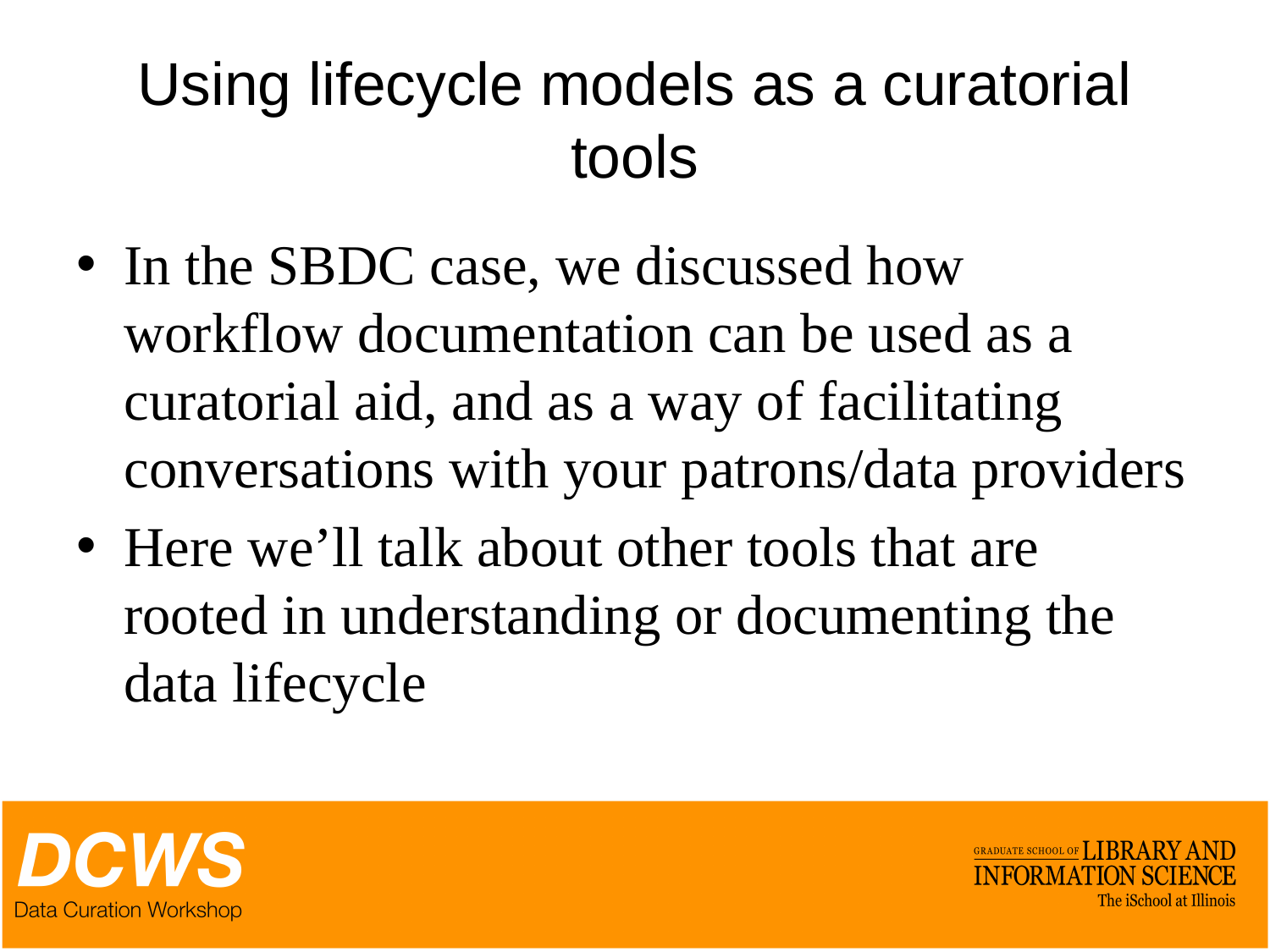

# Using lifecycle models as a curatorial tools
In the SBDC case, we discussed how workflow documentation can be used as a curatorial aid, and as a way of facilitating conversations with your patrons/data providers
Here we’ll talk about other tools that are rooted in understanding or documenting the data lifecycle